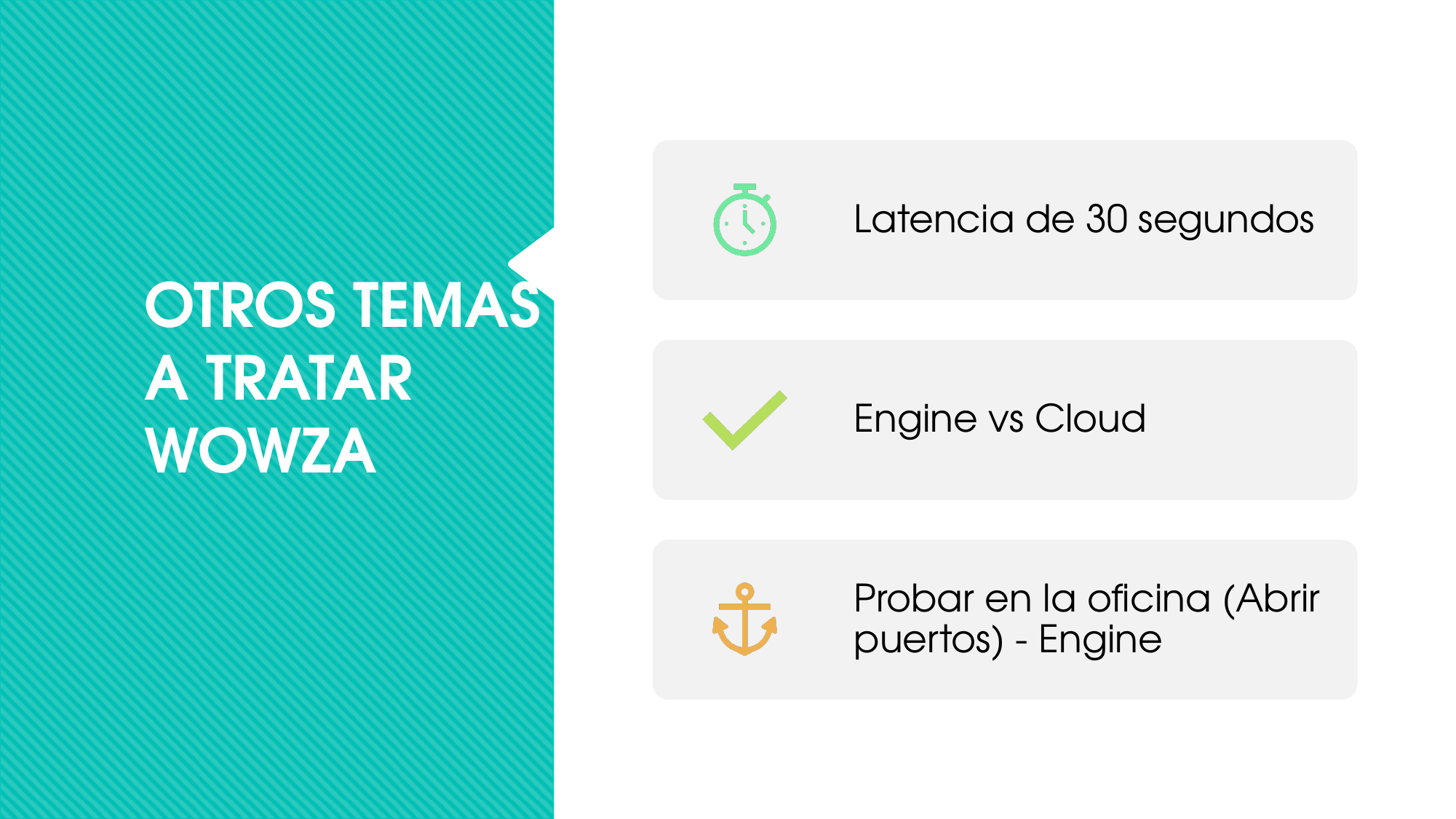

Latencia de 30 segundos
Engine vs Cloud
Probar en la oficina (Abrir puertos) - Engine
OTROS TEMAS A TRATAR WOWZA